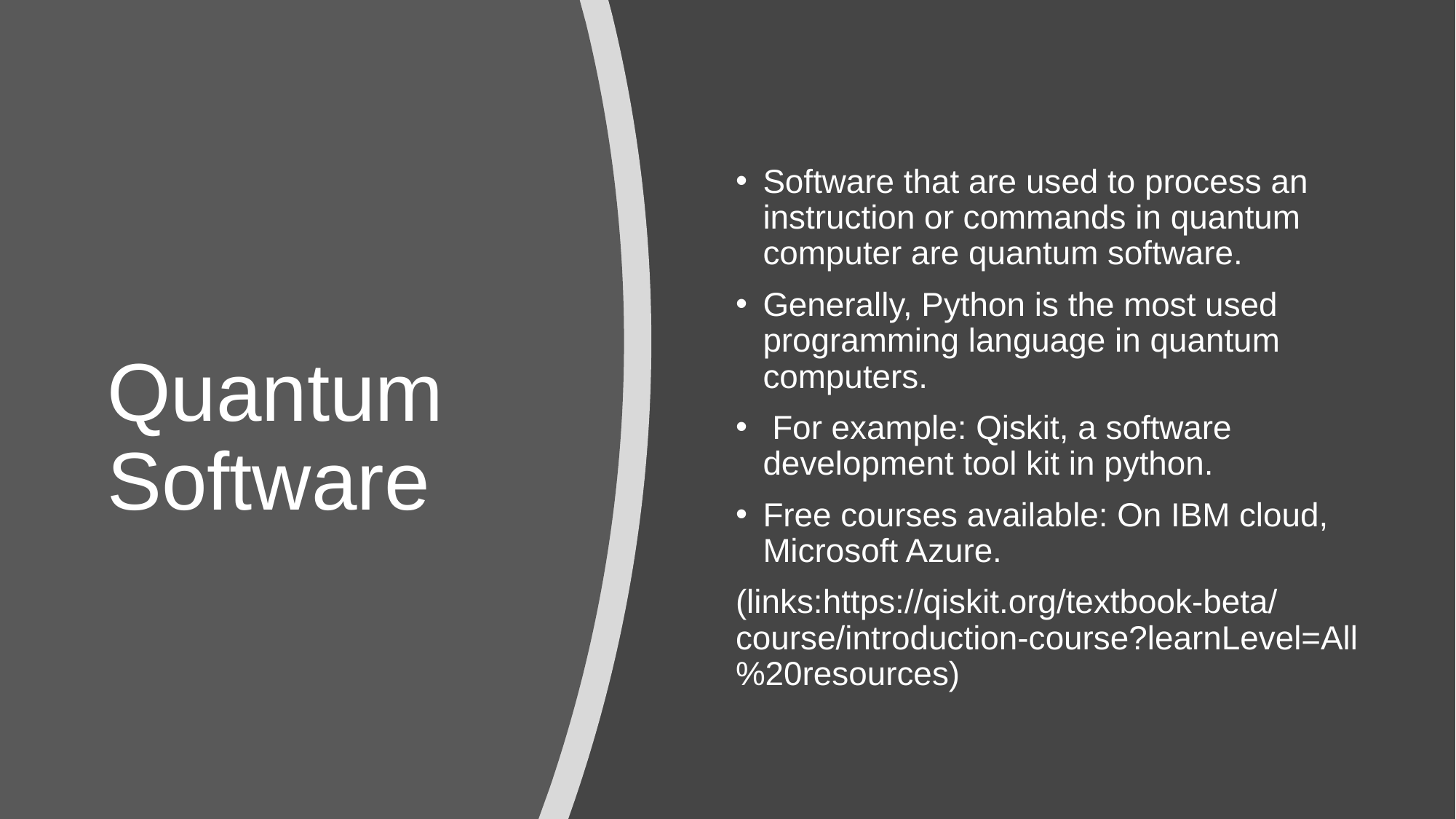

# Quantum Software
Software that are used to process an instruction or commands in quantum computer are quantum software.
Generally, Python is the most used programming language in quantum computers.
 For example: Qiskit, a software development tool kit in python.
Free courses available: On IBM cloud, Microsoft Azure.
(links:https://qiskit.org/textbook-beta/course/introduction-course?learnLevel=All%20resources)